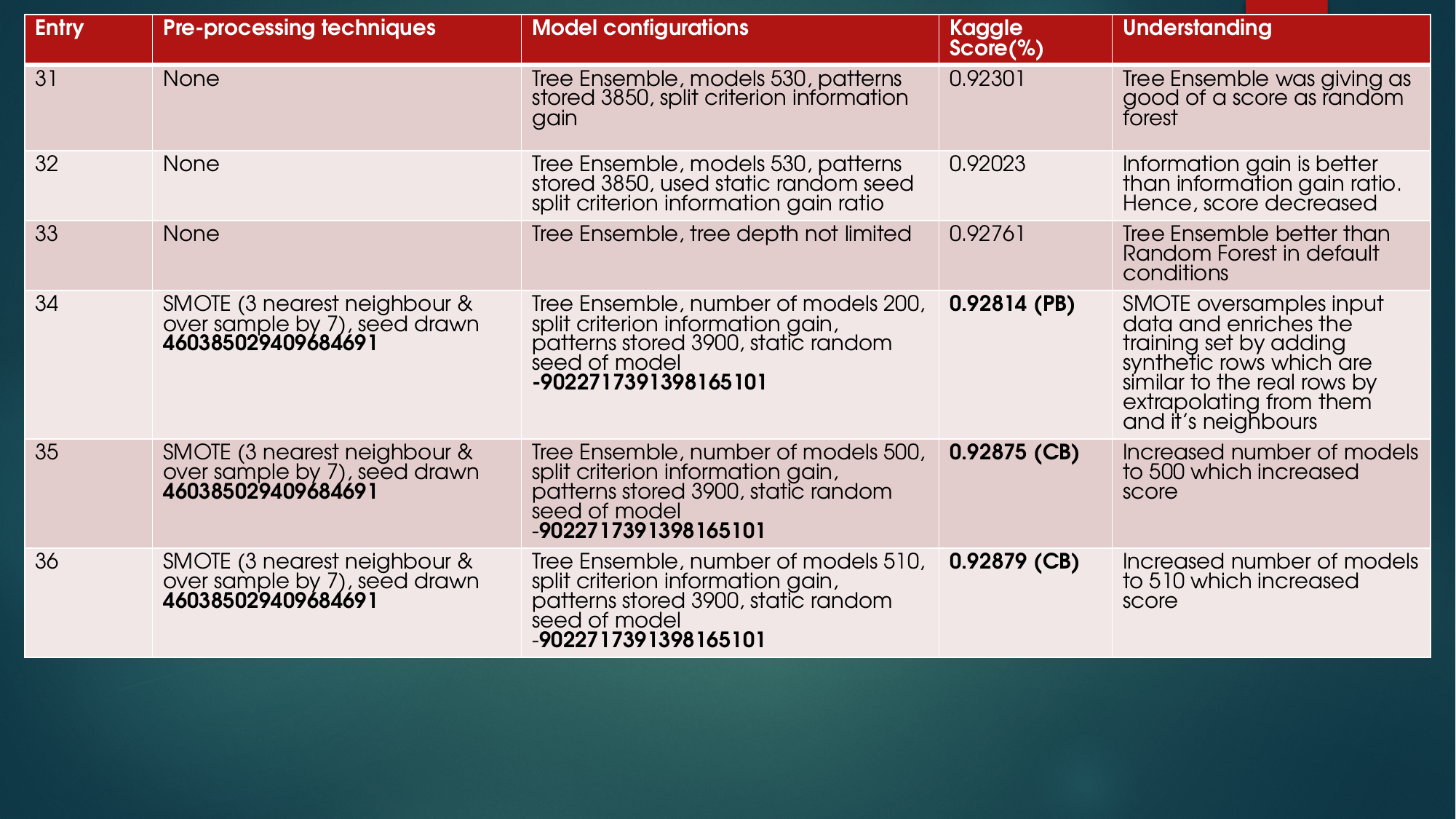

| Entry | Pre-processing techniques | Model configurations | Kaggle Score(%) | Understanding |
| --- | --- | --- | --- | --- |
| 31 | None | Tree Ensemble, models 530, patterns stored 3850, split criterion information gain | 0.92301 | Tree Ensemble was giving as good of a score as random forest |
| 32 | None | Tree Ensemble, models 530, patterns stored 3850, used static random seed split criterion information gain ratio | 0.92023 | Information gain is better than information gain ratio. Hence, score decreased |
| 33 | None | Tree Ensemble, tree depth not limited | 0.92761 | Tree Ensemble better than Random Forest in default conditions |
| 34 | SMOTE (3 nearest neighbour & over sample by 7), seed drawn 460385029409684691 | Tree Ensemble, number of models 200, split criterion information gain, patterns stored 3900, static random seed of model -9022717391398165101 | 0.92814 (PB) | SMOTE oversamples input data and enriches the training set by adding synthetic rows which are similar to the real rows by extrapolating from them and it’s neighbours |
| 35 | SMOTE (3 nearest neighbour & over sample by 7), seed drawn 460385029409684691 | Tree Ensemble, number of models 500, split criterion information gain, patterns stored 3900, static random seed of model -9022717391398165101 | 0.92875 (CB) | Increased number of models to 500 which increased score |
| 36 | SMOTE (3 nearest neighbour & over sample by 7), seed drawn 460385029409684691 | Tree Ensemble, number of models 510, split criterion information gain, patterns stored 3900, static random seed of model -9022717391398165101 | 0.92879 (CB) | Increased number of models to 510 which increased score |